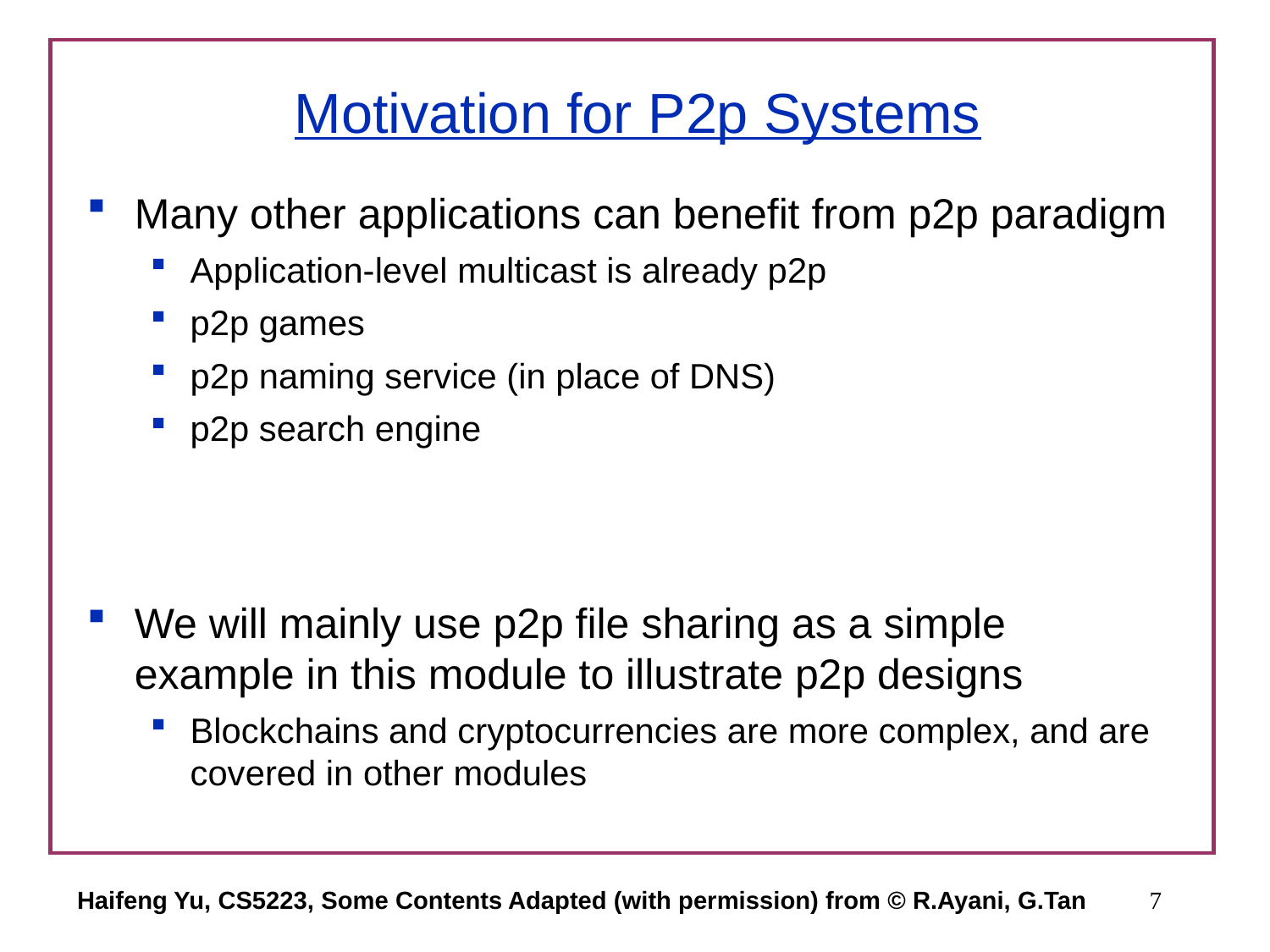

# Motivation for P2p Systems
Many other applications can benefit from p2p paradigm
Application-level multicast is already p2p
p2p games
p2p naming service (in place of DNS)
p2p search engine

We will mainly use p2p file sharing as a simple example in this module to illustrate p2p designs
Blockchains and cryptocurrencies are more complex, and are covered in other modules

Haifeng Yu, CS5223, Some Contents Adapted (with permission) from © R.Ayani, G.Tan
7